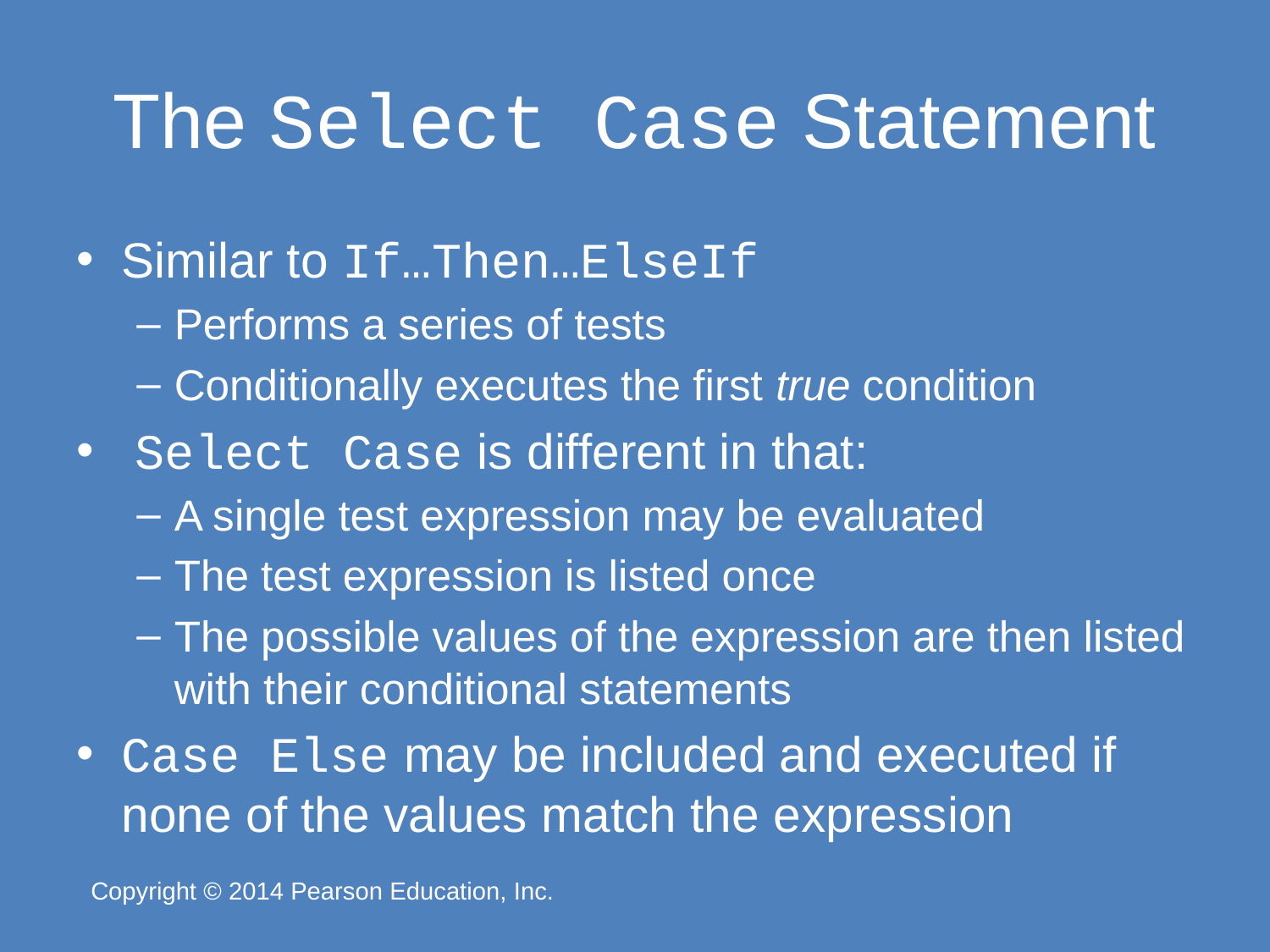

# The Select Case Statement
Similar to If…Then…ElseIf
Performs a series of tests
Conditionally executes the first true condition
 Select Case is different in that:
A single test expression may be evaluated
The test expression is listed once
The possible values of the expression are then listed with their conditional statements
Case Else may be included and executed if none of the values match the expression